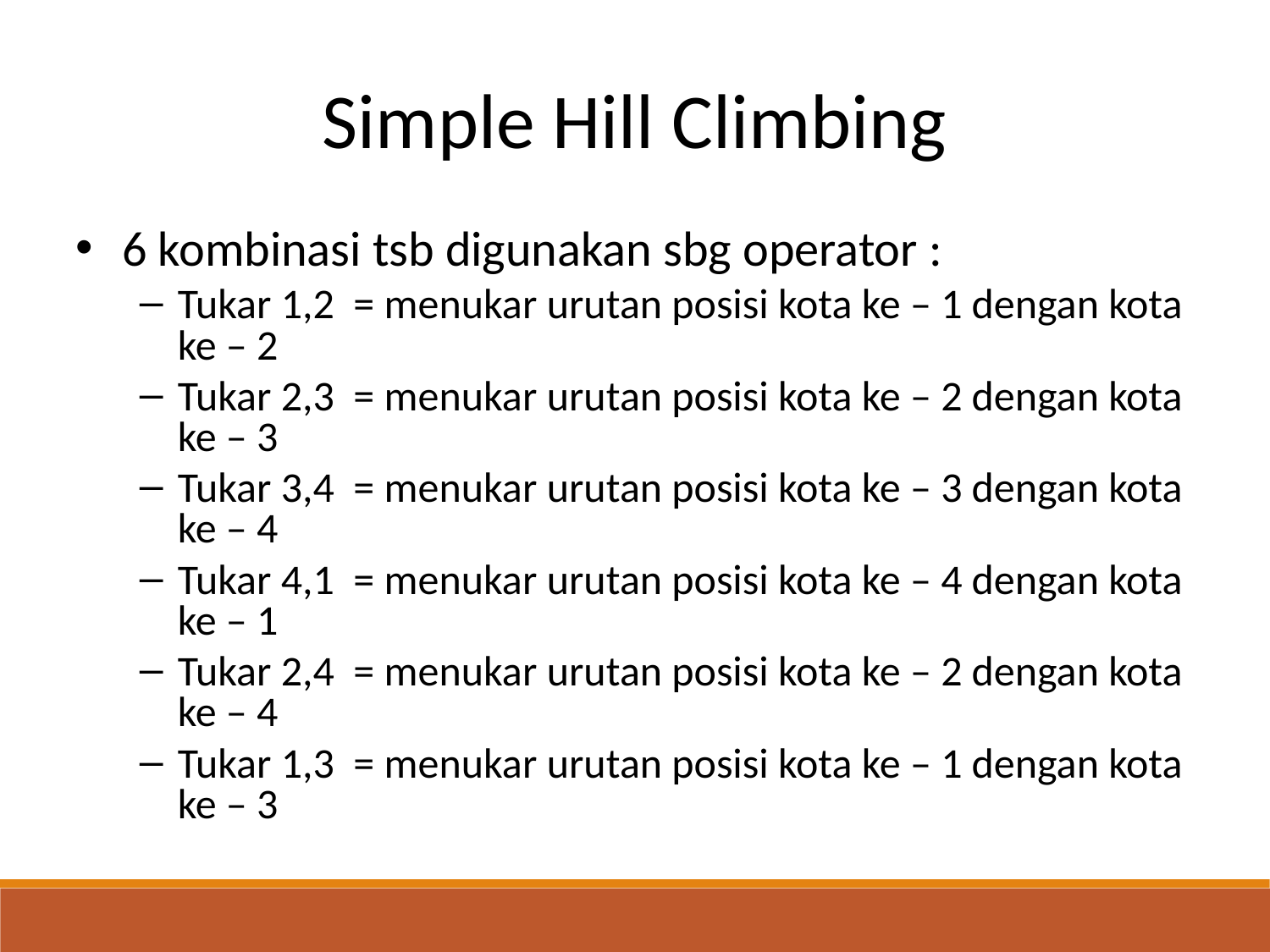

Simple Hill Climbing
6 kombinasi tsb digunakan sbg operator :
Tukar 1,2  = menukar urutan posisi kota ke – 1 dengan kota ke – 2
Tukar 2,3  = menukar urutan posisi kota ke – 2 dengan kota ke – 3
Tukar 3,4  = menukar urutan posisi kota ke – 3 dengan kota ke – 4
Tukar 4,1  = menukar urutan posisi kota ke – 4 dengan kota ke – 1
Tukar 2,4  = menukar urutan posisi kota ke – 2 dengan kota ke – 4
Tukar 1,3  = menukar urutan posisi kota ke – 1 dengan kota ke – 3